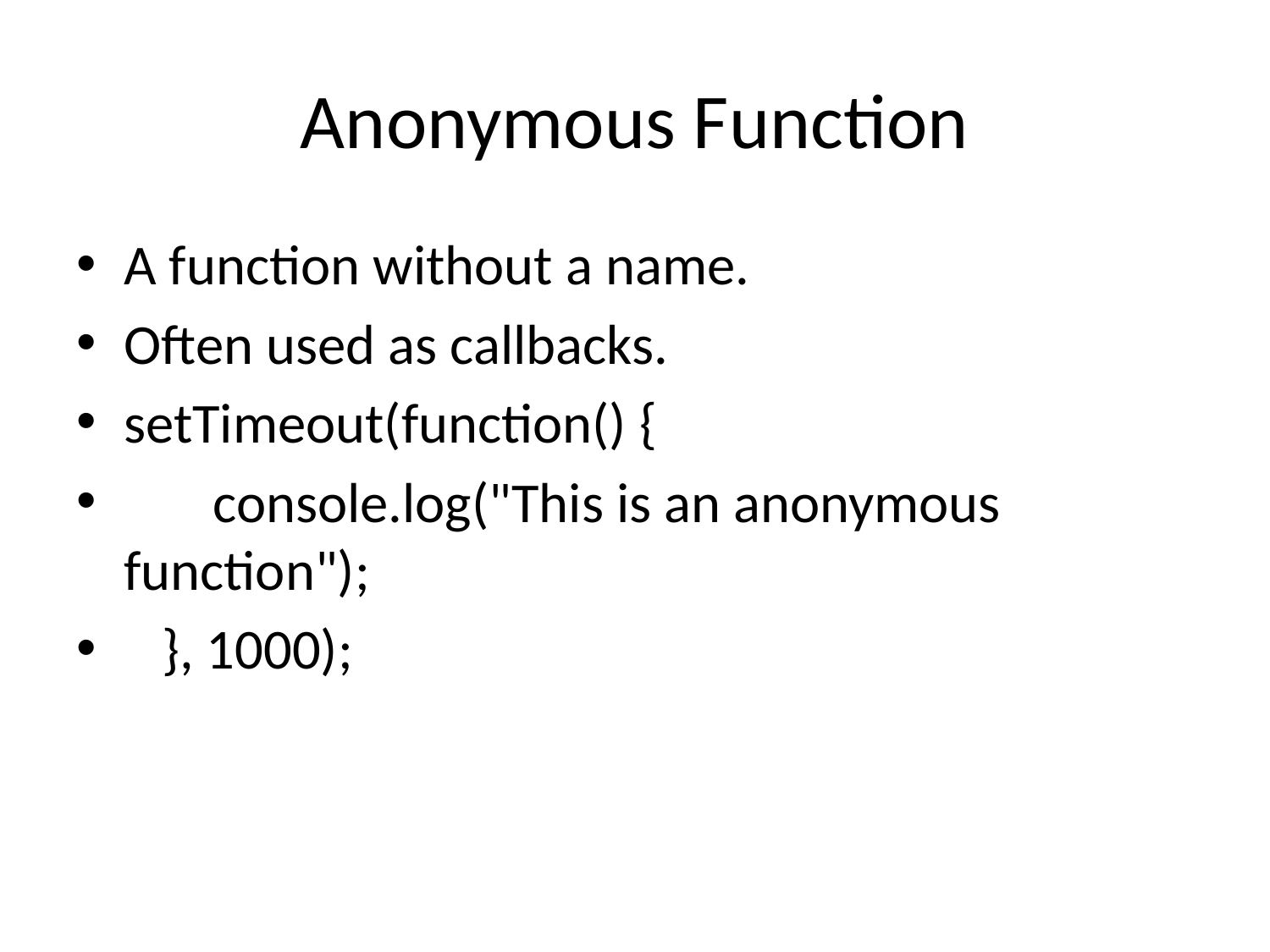

# Anonymous Function
A function without a name.
Often used as callbacks.
setTimeout(function() {
       console.log("This is an anonymous function");
   }, 1000);